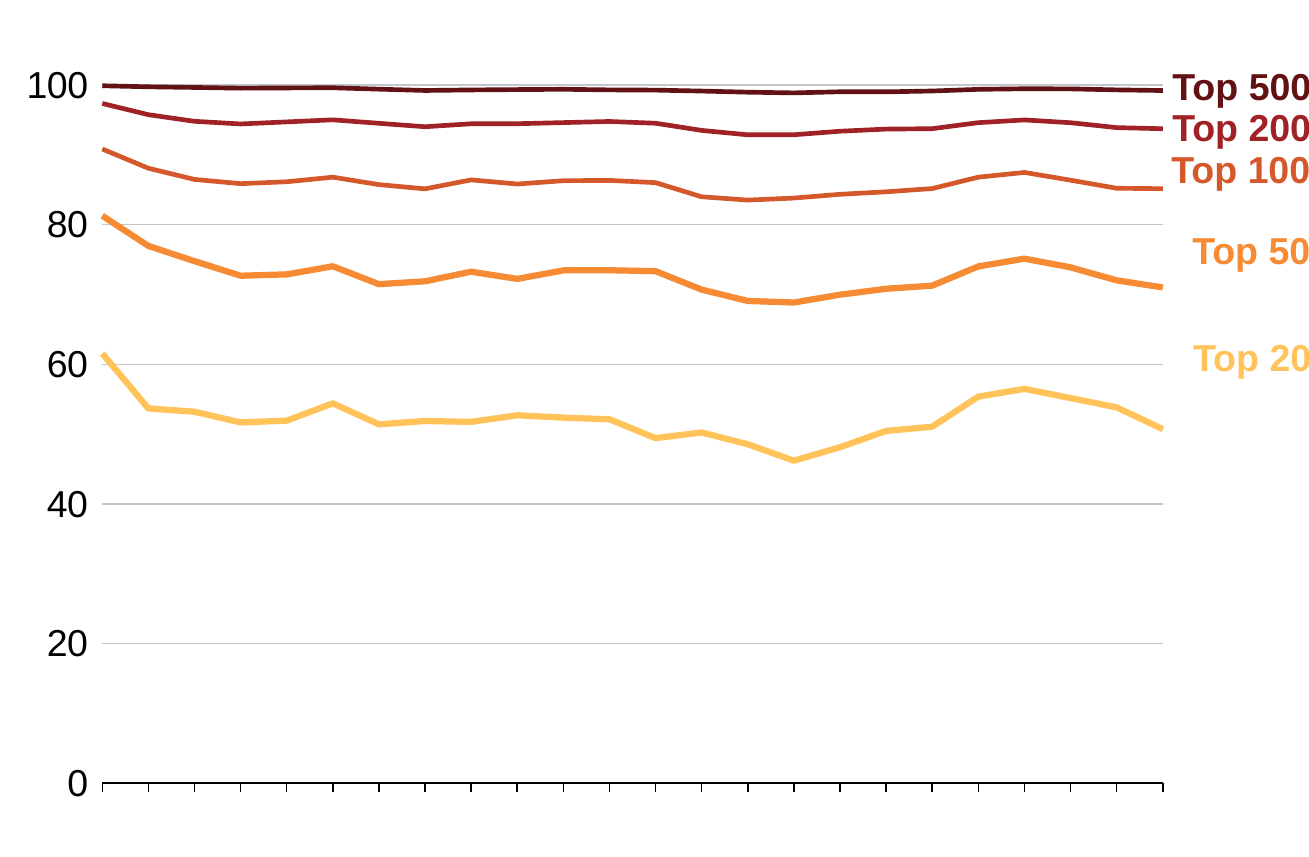

### Chart

| Category | 20 | 50 | 100 | 200 | 500 |
|---|---|---|---|---|---|
| 1993 | 61.542408557674314 | 81.29012223661985 | 90.8512904169591 | 97.3741417183875 | 99.917655982546 |
| 1994 | 53.675964369900655 | 76.96409431189343 | 88.09051916187704 | 95.7669873272173 | 99.76307515050391 |
| 1995 | 53.20290011325589 | 74.78385597047217 | 86.49371955109497 | 94.82286084680254 | 99.67381771252009 |
| 1996 | 51.66783863119454 | 72.6929619382228 | 85.88513004819582 | 94.44227334760636 | 99.57342802628001 |
| 1997 | 51.922982954280684 | 72.88216535307554 | 86.15759281453263 | 94.73779326668459 | 99.60248915517921 |
| 1998 | 54.40670232058666 | 74.04507607178411 | 86.81524326169964 | 95.03683099294705 | 99.631133312373 |
| 1999 | 51.39477066334831 | 71.48430643264305 | 85.75205922833547 | 94.53462694360884 | 99.42738119989323 |
| 2000 | 51.869359763920244 | 71.89366184976159 | 85.13638244978934 | 94.0430440961573 | 99.2402950748405 |
| 2001 | 51.74354494100617 | 73.27063476935808 | 86.42847722263346 | 94.4706580365312 | 99.31989158194777 |
| 2002 | 52.69804726313231 | 72.2331561056244 | 85.8350872219298 | 94.47471489776603 | 99.3633600633776 |
| 2003 | 52.354402172243496 | 73.46383497071226 | 86.30987311878748 | 94.63867680040485 | 99.41256495851856 |
| 2004 | 52.11816306038776 | 73.476483996732 | 86.35267810866682 | 94.79280636325613 | 99.32603558949035 |
| 2005 | 49.41224855348266 | 73.33930780381407 | 86.02692988391874 | 94.54665055324485 | 99.29000782567358 |
| 2006 | 50.2239799407046 | 70.6996746838502 | 84.00805589135155 | 93.52081645055338 | 99.15713609311257 |
| 2007 | 48.54236454747492 | 69.07807738807435 | 83.53625266430387 | 92.88094125620083 | 98.99423510941735 |
| 2008 | 46.17467109174985 | 68.8516104373972 | 83.82126257930345 | 92.89529164519676 | 98.89441715551645 |
| 2009 | 48.110913280037295 | 69.97912950841125 | 84.36391138962888 | 93.39762620075882 | 99.05036153503254 |
| 2010 | 50.443263593900724 | 70.82410504348357 | 84.72012213141313 | 93.7068671286372 | 99.04384881400762 |
| 2011 | 51.042480748189554 | 71.27016060543784 | 85.17975004879219 | 93.76629103322637 | 99.16002895477348 |
| 2012 | 55.36800385589351 | 74.02663386749755 | 86.8187953057161 | 94.62358935412915 | 99.3967758063498 |
| 2013 | 56.47494828373909 | 75.13469782174286 | 87.4911149670276 | 95.02074952129726 | 99.48182837637381 |
| 2014 | 55.155120209261945 | 73.89118812669577 | 86.3880614325678 | 94.61559392326471 | 99.47100571211364 |
| 2015 | 53.82382352249186 | 72.03208722396721 | 85.2282880703527 | 93.91234284314976 | 99.32358015030837 |
| 2016 | 50.68703393516139 | 71.01182233215332 | 85.1626095564569 | 93.75601234815034 | 99.22708260996103 |
Top 500
Top 200
Top 100
Top 50
Top 20